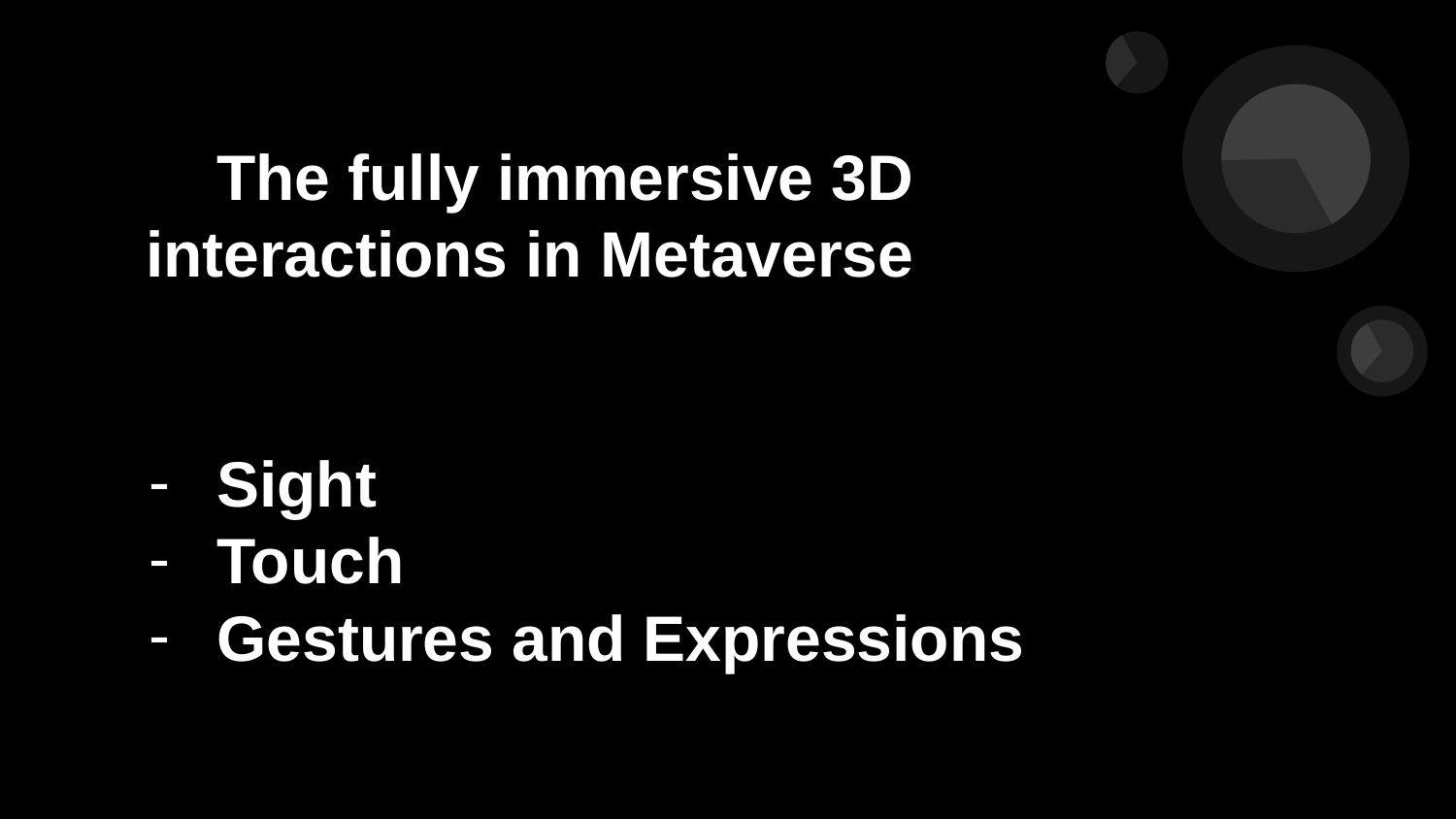

# The fully immersive 3D interactions in Metaverse

Sight
Touch
Gestures and Expressions